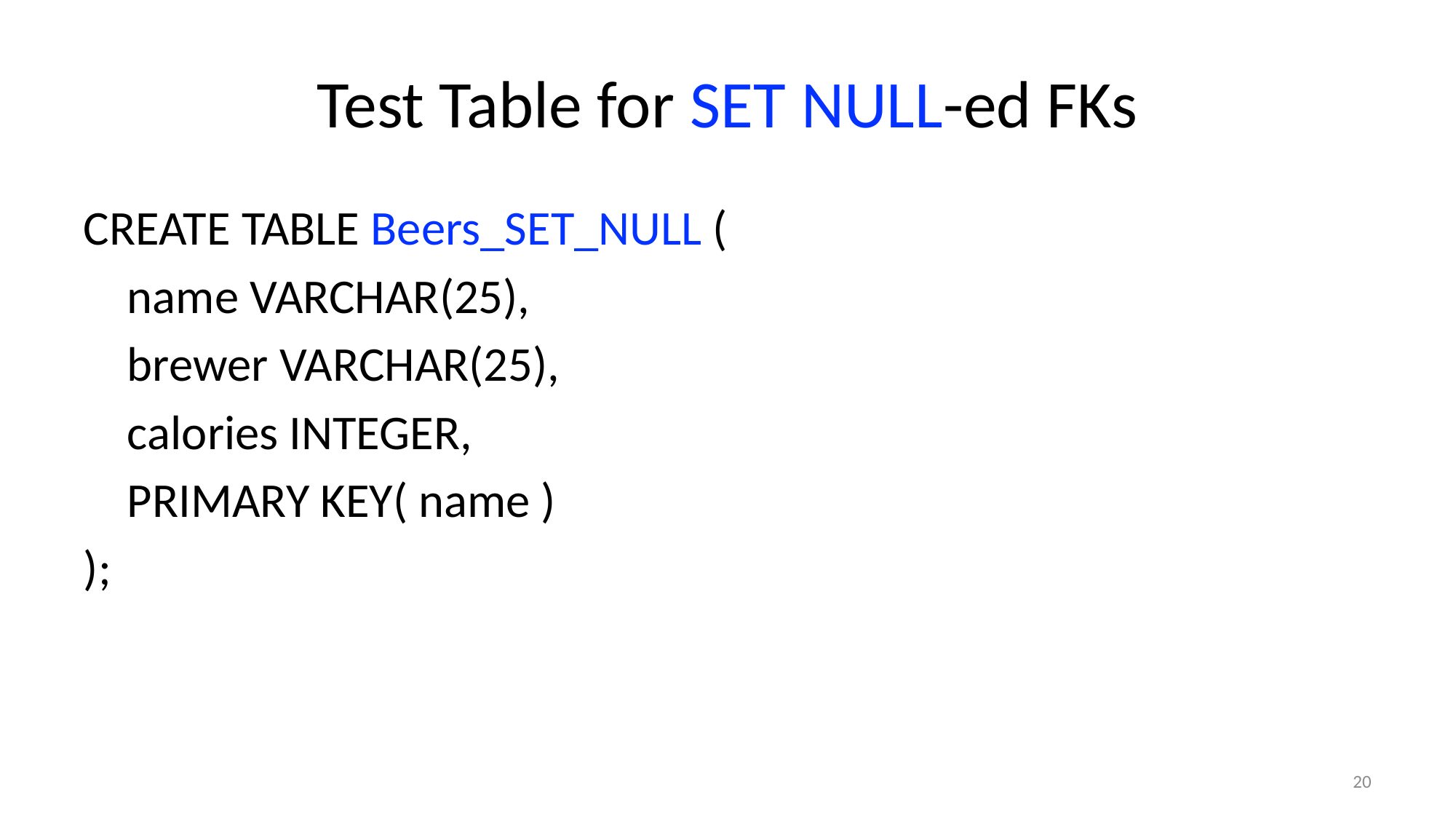

# Test Table for SET NULL-ed FKs
CREATE TABLE Beers_SET_NULL (
    name VARCHAR(25),
    brewer VARCHAR(25),
    calories INTEGER,
    PRIMARY KEY( name )
);

20